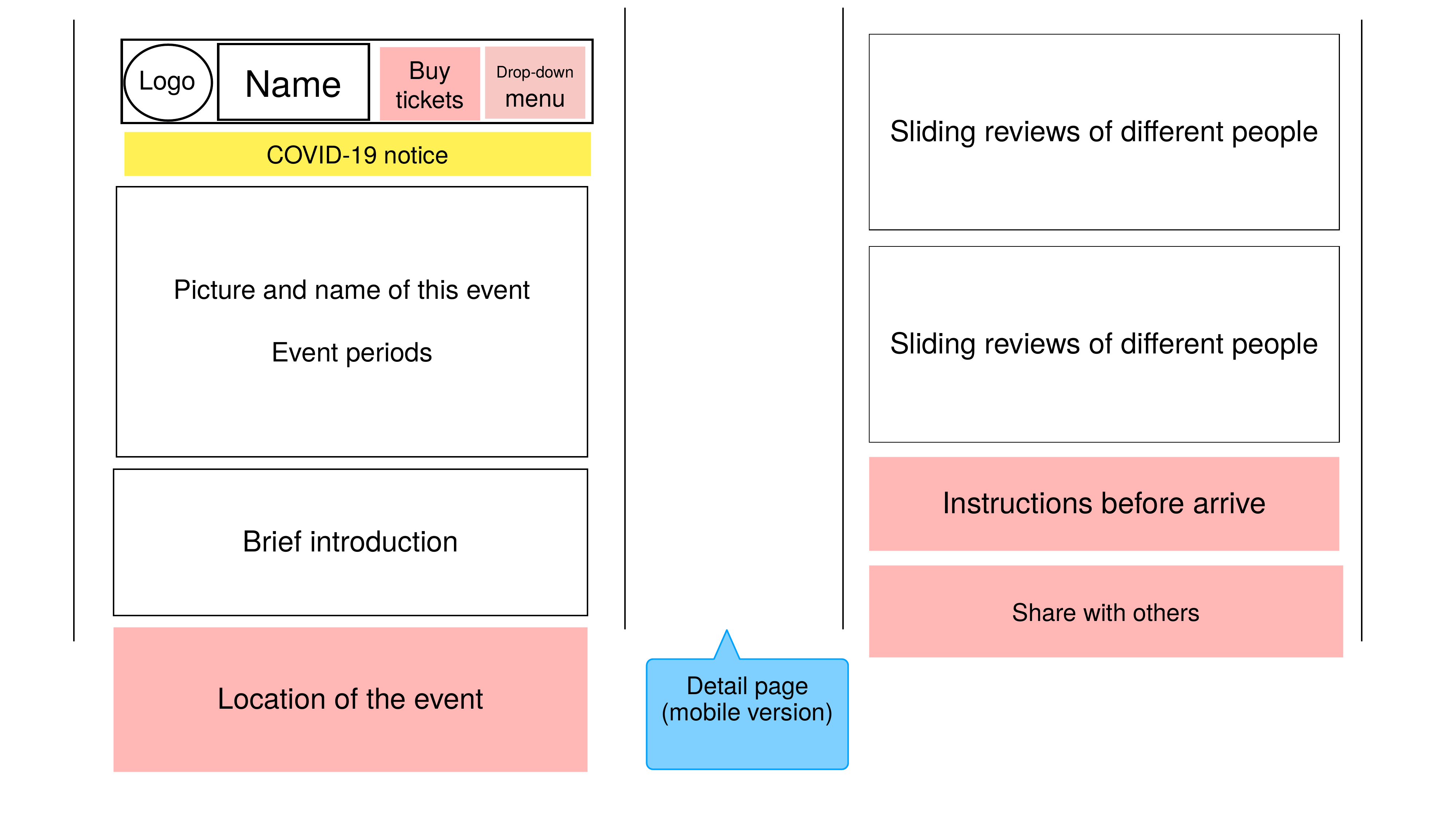

Sliding reviews of different people

Drop-down menu

Buy tickets
Name
Logo

COVID-19 notice

Picture and name of this event
Event periods

Sliding reviews of different people

Instructions before arrive

Brief introduction

Share with others

Location of the event

Detail page (mobile version)